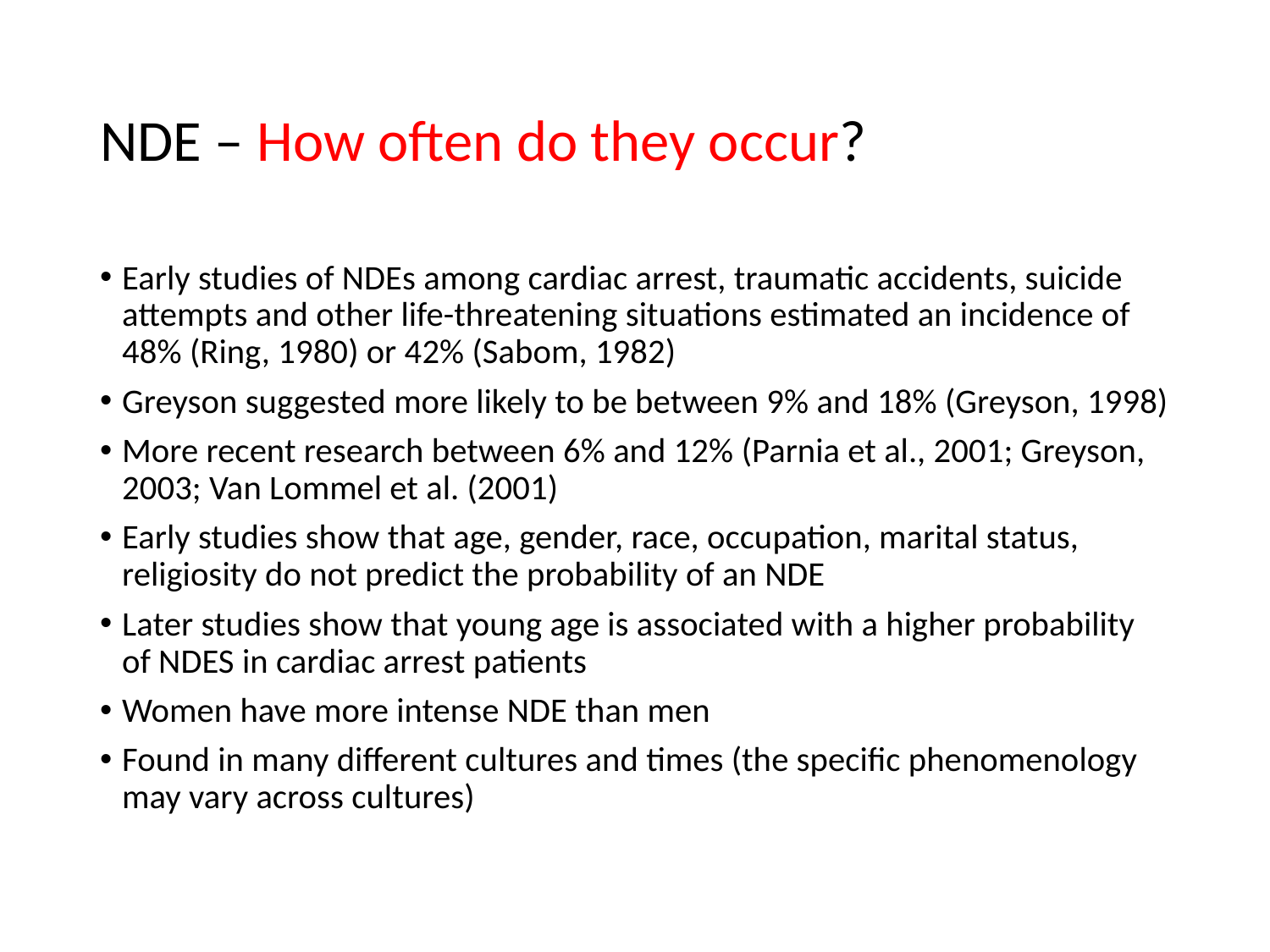

# NDE – How often do they occur?
Early studies of NDEs among cardiac arrest, traumatic accidents, suicide attempts and other life-threatening situations estimated an incidence of 48% (Ring, 1980) or 42% (Sabom, 1982)
Greyson suggested more likely to be between 9% and 18% (Greyson, 1998)
More recent research between 6% and 12% (Parnia et al., 2001; Greyson, 2003; Van Lommel et al. (2001)
Early studies show that age, gender, race, occupation, marital status, religiosity do not predict the probability of an NDE
Later studies show that young age is associated with a higher probability of NDES in cardiac arrest patients
Women have more intense NDE than men
Found in many different cultures and times (the specific phenomenology may vary across cultures)